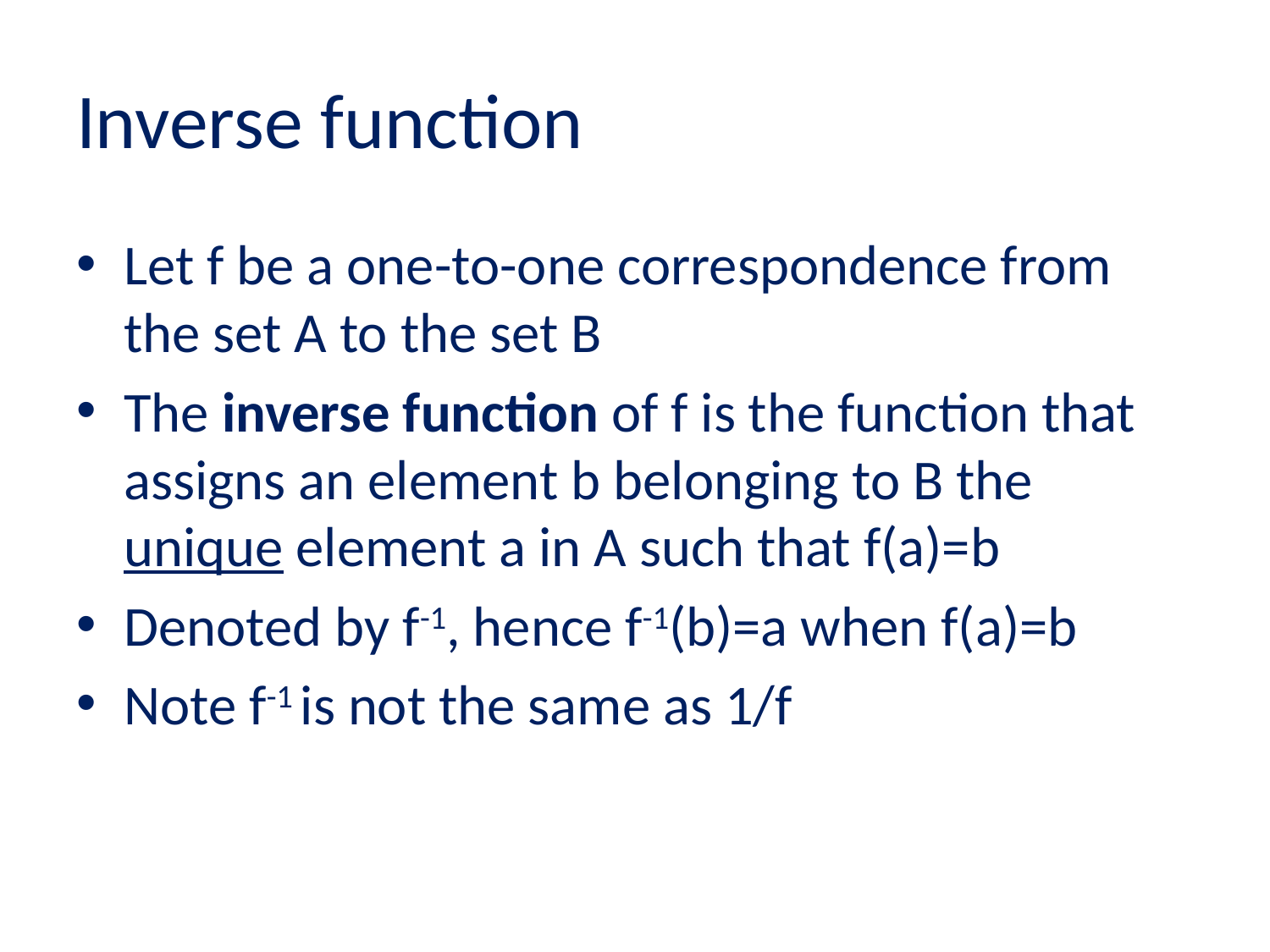

# Inverse function
Let f be a one-to-one correspondence from the set A to the set B
The inverse function of f is the function that assigns an element b belonging to B the unique element a in A such that f(a)=b
Denoted by f-1, hence f-1(b)=a when f(a)=b
Note f-1 is not the same as 1/f

24